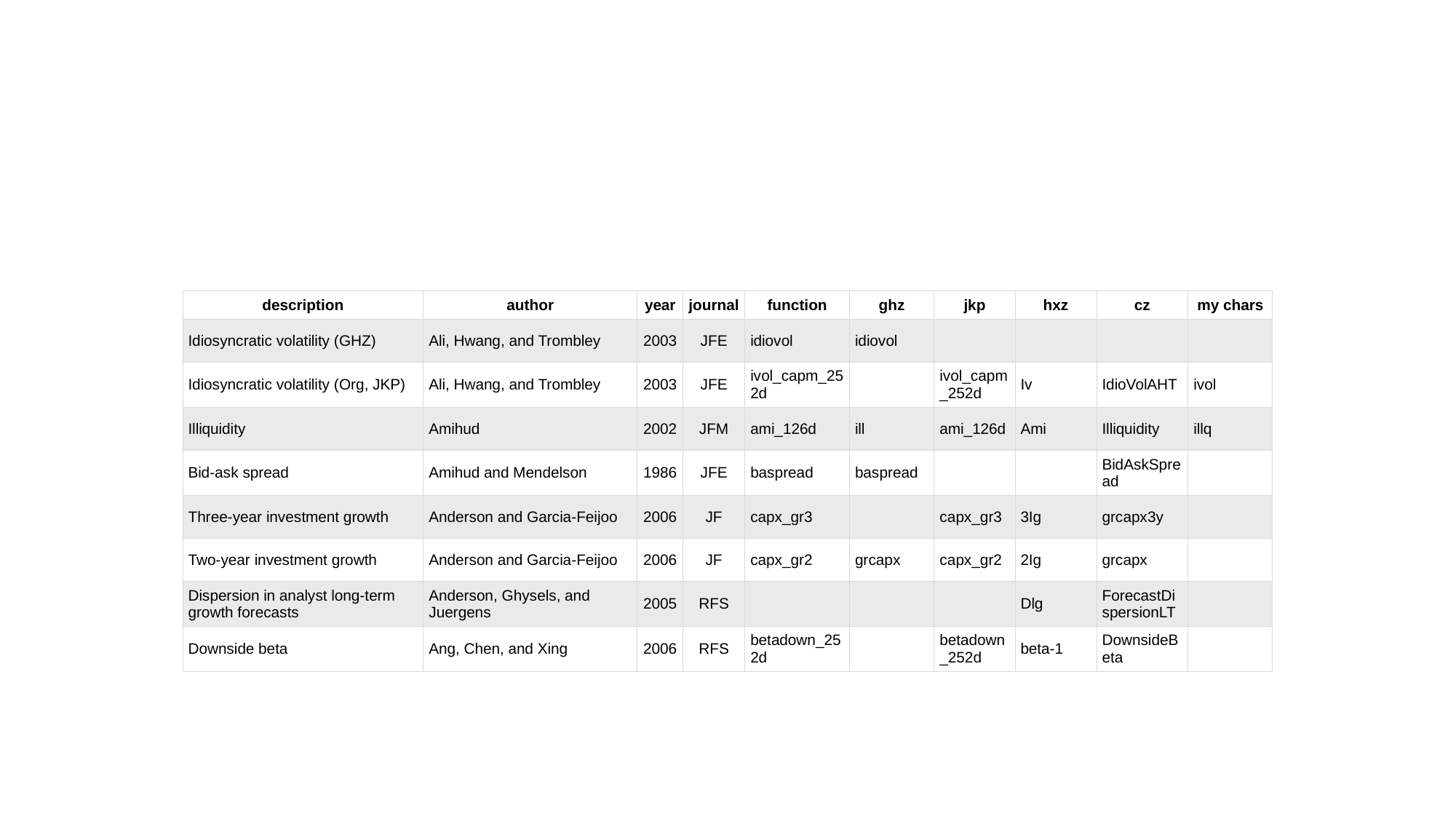

| description | author | year | journal | function | ghz | jkp | hxz | cz | my chars |
| --- | --- | --- | --- | --- | --- | --- | --- | --- | --- |
| Idiosyncratic volatility (GHZ) | Ali, Hwang, and Trombley | 2003 | JFE | idiovol | idiovol |  |  |  |  |
| Idiosyncratic volatility (Org, JKP) | Ali, Hwang, and Trombley | 2003 | JFE | ivol\_capm\_252d |  | ivol\_capm\_252d | Iv | IdioVolAHT | ivol |
| Illiquidity | Amihud | 2002 | JFM | ami\_126d | ill | ami\_126d | Ami | Illiquidity | illq |
| Bid-ask spread | Amihud and Mendelson | 1986 | JFE | baspread | baspread |  |  | BidAskSpread |  |
| Three-year investment growth | Anderson and Garcia-Feijoo | 2006 | JF | capx\_gr3 |  | capx\_gr3 | 3Ig | grcapx3y |  |
| Two-year investment growth | Anderson and Garcia-Feijoo | 2006 | JF | capx\_gr2 | grcapx | capx\_gr2 | 2Ig | grcapx |  |
| Dispersion in analyst long-term growth forecasts | Anderson, Ghysels, and Juergens | 2005 | RFS |  |  |  | Dlg | ForecastDispersionLT |  |
| Downside beta | Ang, Chen, and Xing | 2006 | RFS | betadown\_252d |  | betadown\_252d | beta-1 | DownsideBeta |  |